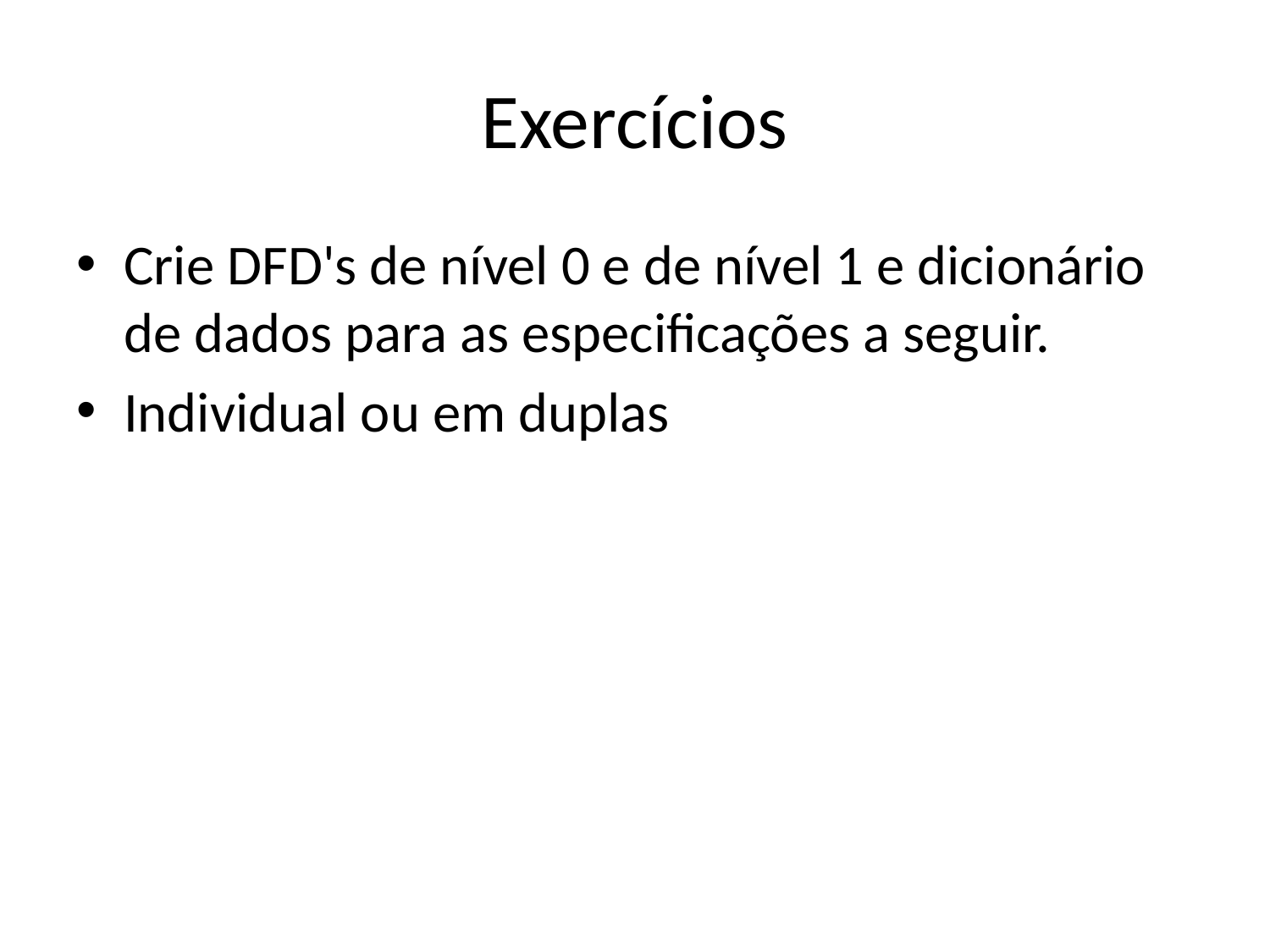

# Exercícios
Crie DFD's de nível 0 e de nível 1 e dicionário de dados para as especificações a seguir.
Individual ou em duplas